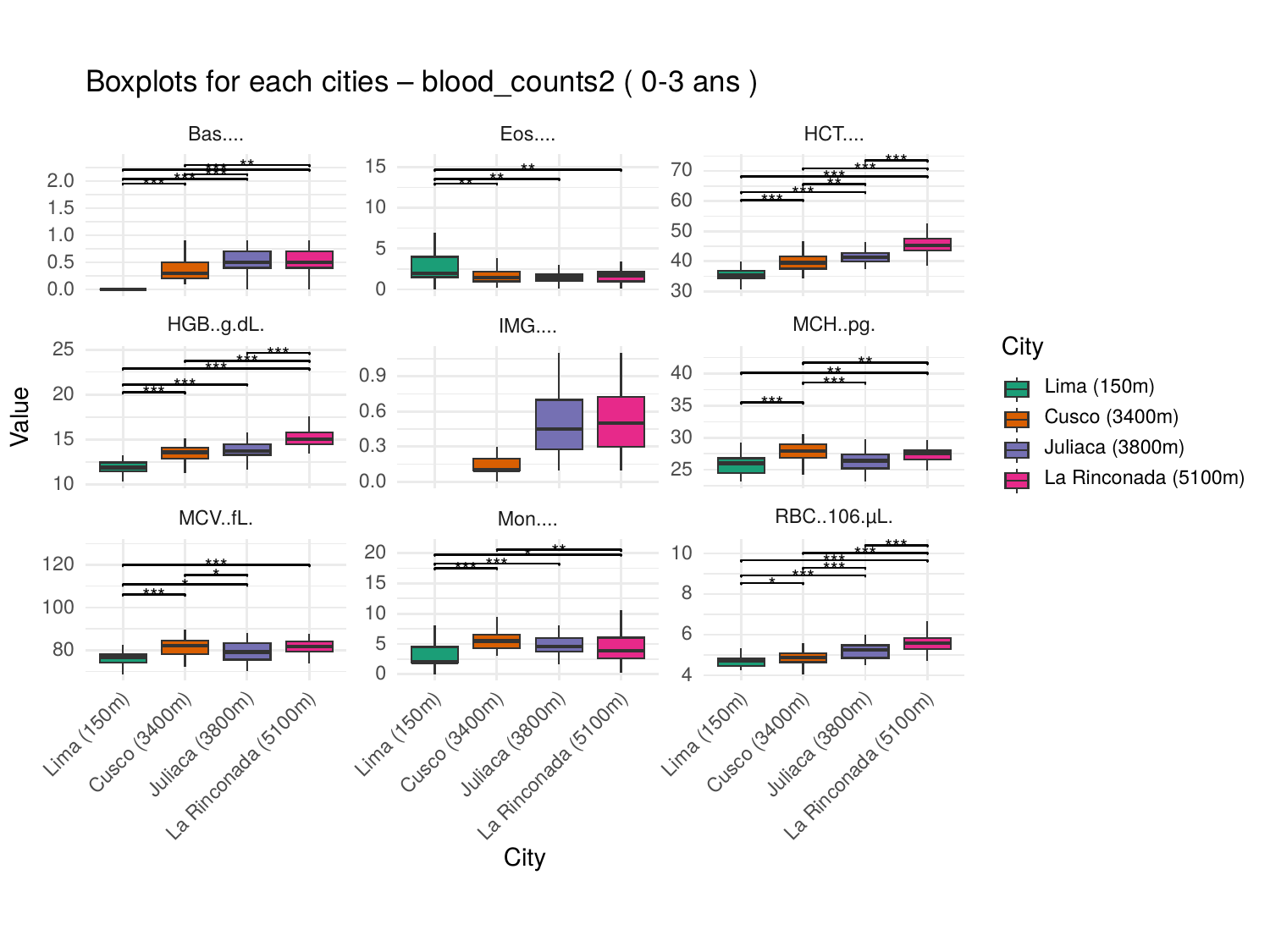

Boxplots for each cities – blood_counts2 ( 0-3 ans )
HCT....
Bas....
Eos....

15
***

70
**

***

***
**

2.0
***

***

***
**

***
**

**

***

60

***

10

1.5

50
1.0

5

40
0.5

0.0
0
30

HGB..g.dL.
MCH..pg.
IMG....
City
25

***

***

**

40
***

0.9

**

Lima (150m)

***

***

20

***

35

***

0.6

Value
Cusco (3400m)

30

15

Juliaca (3800m)

0.3

25

La Rinconada (5100m)

0.0
10

RBC..106.µL.
MCV..fL.
Mon....

***

20
10
**

***

*

120
***

***

***

***

***

*

***

15
*

*

8

***

100
10

6

5

80

0
4

Lima (150m)
Lima (150m)
Lima (150m)
Cusco (3400m)
Cusco (3400m)
Cusco (3400m)
Juliaca (3800m)
Juliaca (3800m)
Juliaca (3800m)
La Rinconada (5100m)
La Rinconada (5100m)
La Rinconada (5100m)
City